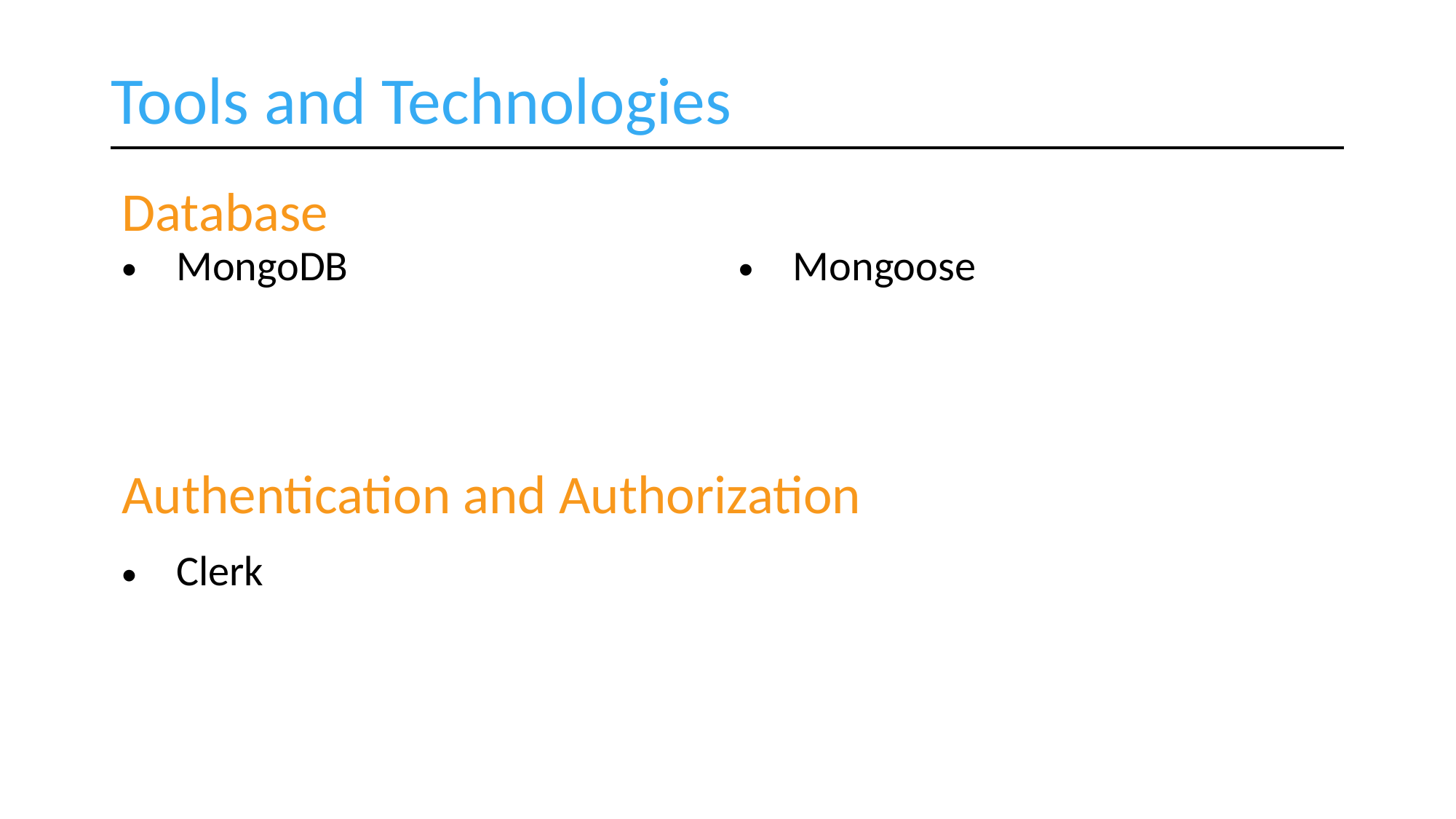

# Tools and Technologies
Database
| MongoDB | Mongoose |
| --- | --- |
Authentication and Authorization
| Clerk |  |
| --- | --- |